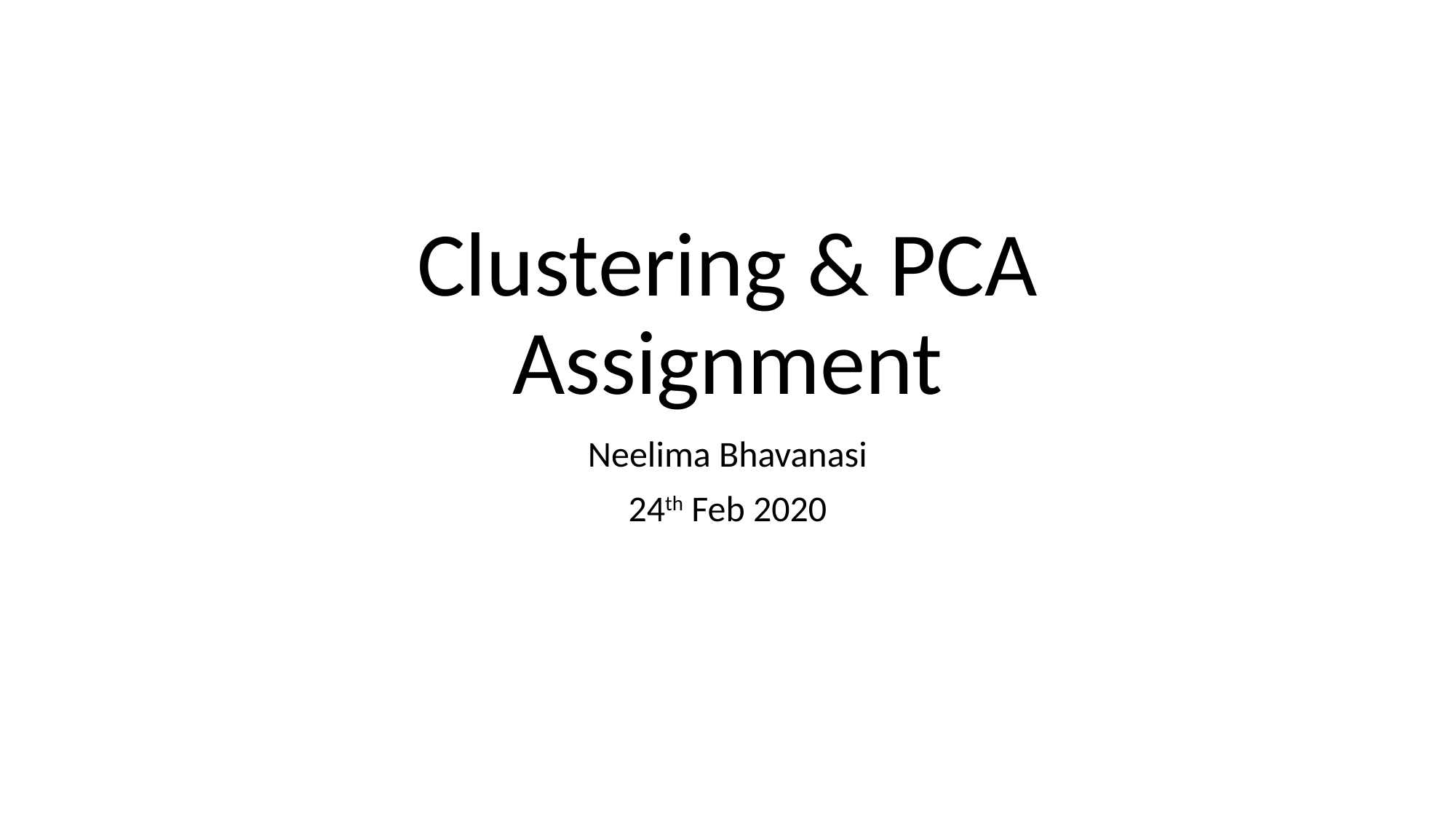

# Clustering & PCA Assignment
Neelima Bhavanasi
24th Feb 2020